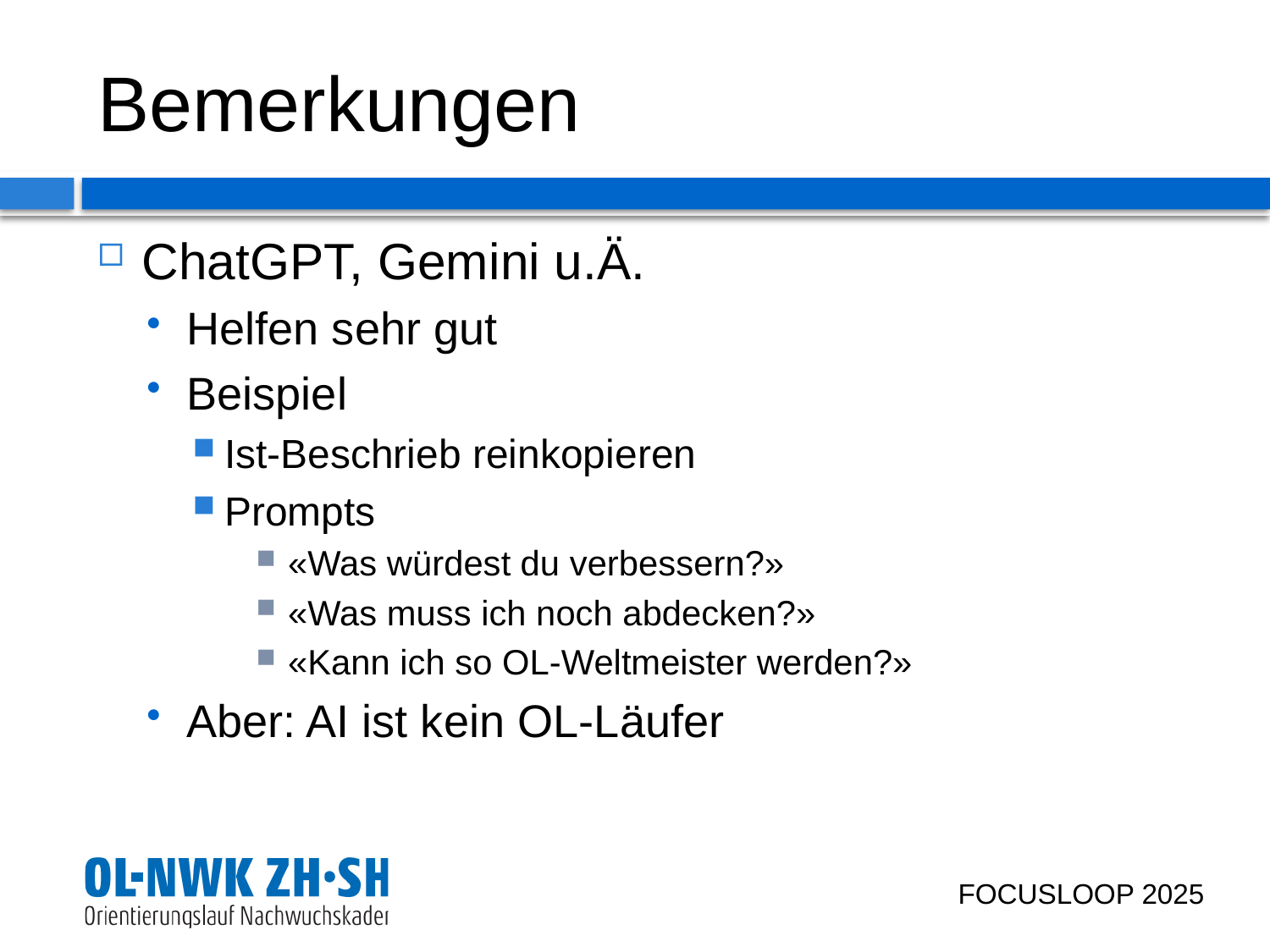

# Bemerkungen
ChatGPT, Gemini u.Ä.
Helfen sehr gut
Beispiel
Ist-Beschrieb reinkopieren
Prompts
«Was würdest du verbessern?»
«Was muss ich noch abdecken?»
«Kann ich so OL-Weltmeister werden?»
Aber: AI ist kein OL-Läufer

FOCUSLOOP 2025